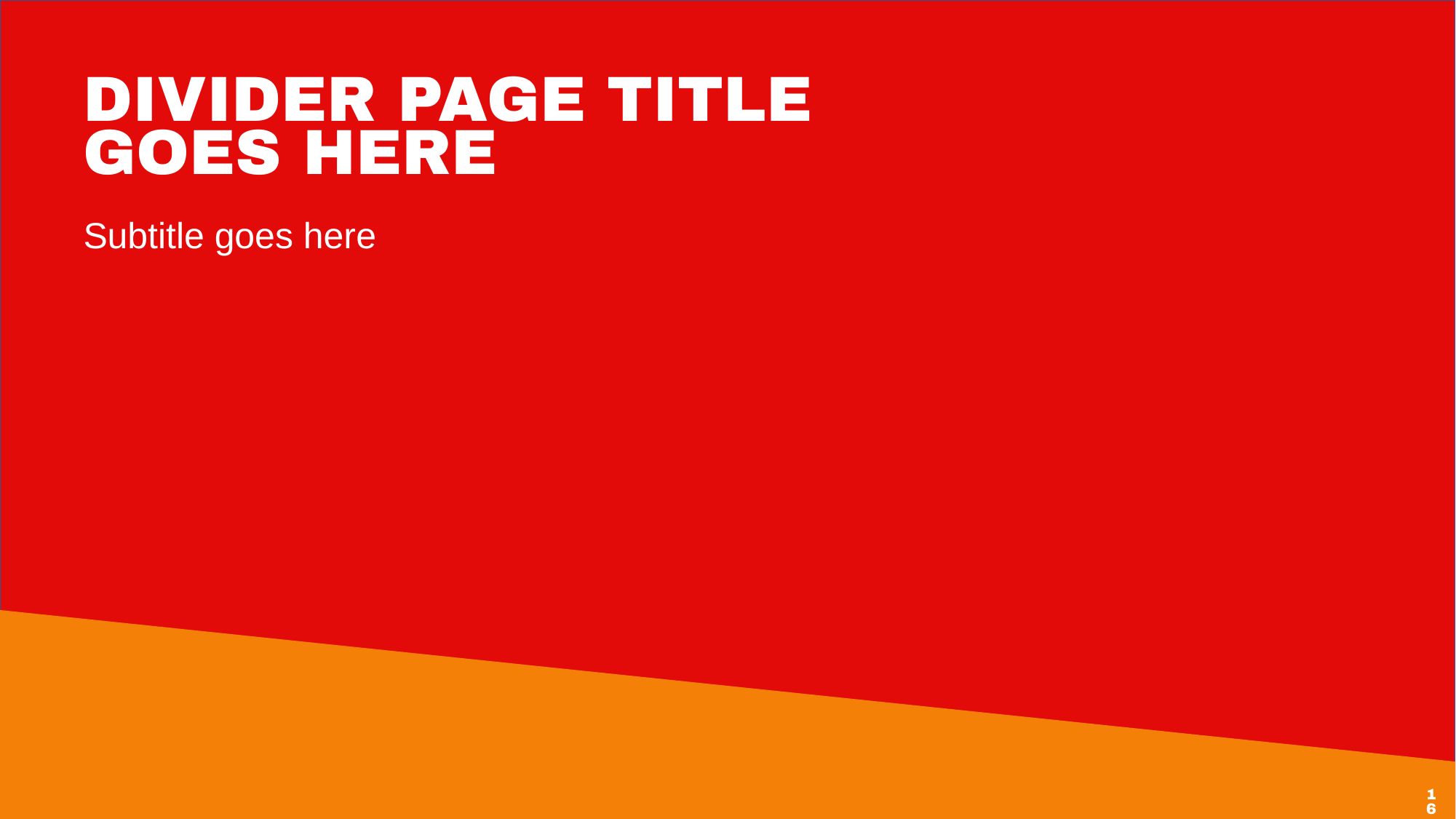

# divider page title goes here
Subtitle goes here

16